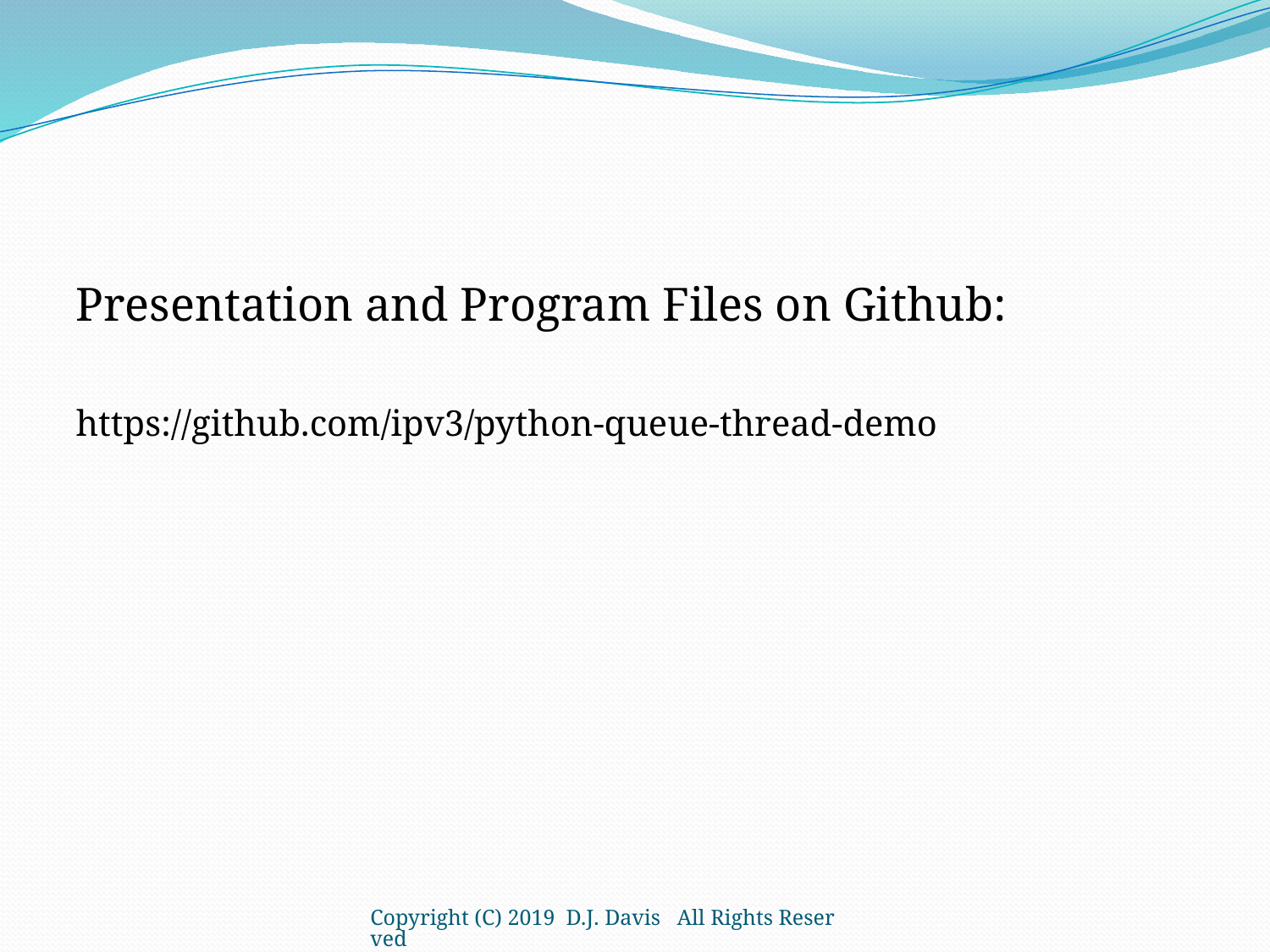

#
Presentation and Program Files on Github:

https://github.com/ipv3/python-queue-thread-demo
Copyright (C) 2019  D.J. Davis   All Rights Reserved